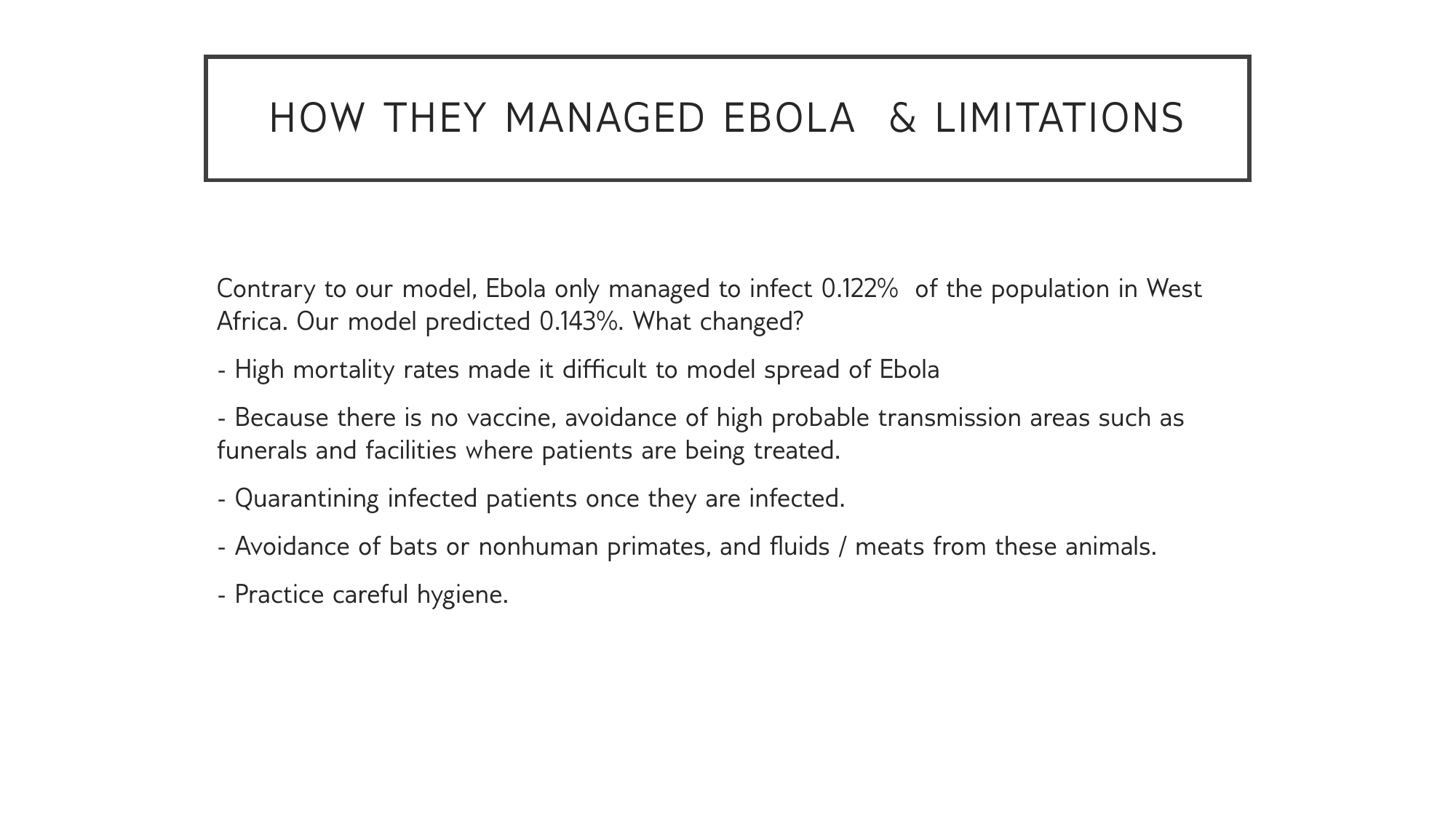

# How They Managed Ebola  & Limitations
Contrary to our model, Ebola only managed to infect 0.122%  of the population in West Africa. Our model predicted 0.143%. What changed?
- High mortality rates made it difficult to model spread of Ebola
- Because there is no vaccine, avoidance of high probable transmission areas such as funerals and facilities where patients are being treated.
- Quarantining infected patients once they are infected.
- Avoidance of bats or nonhuman primates, and fluids / meats from these animals.
- Practice careful hygiene.